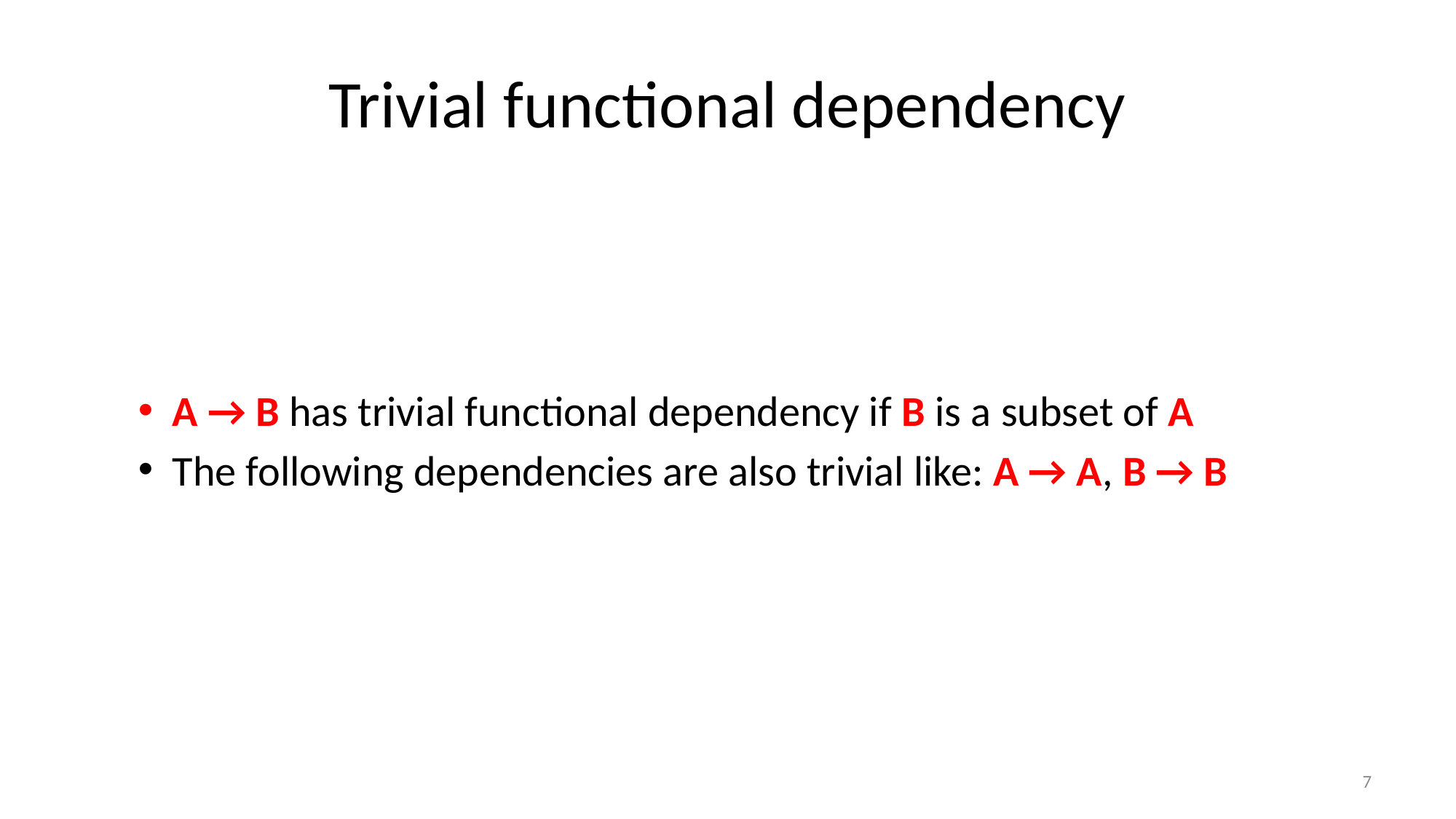

# Trivial functional dependency
A → B has trivial functional dependency if B is a subset of A
The following dependencies are also trivial like: A → A, B → B

7